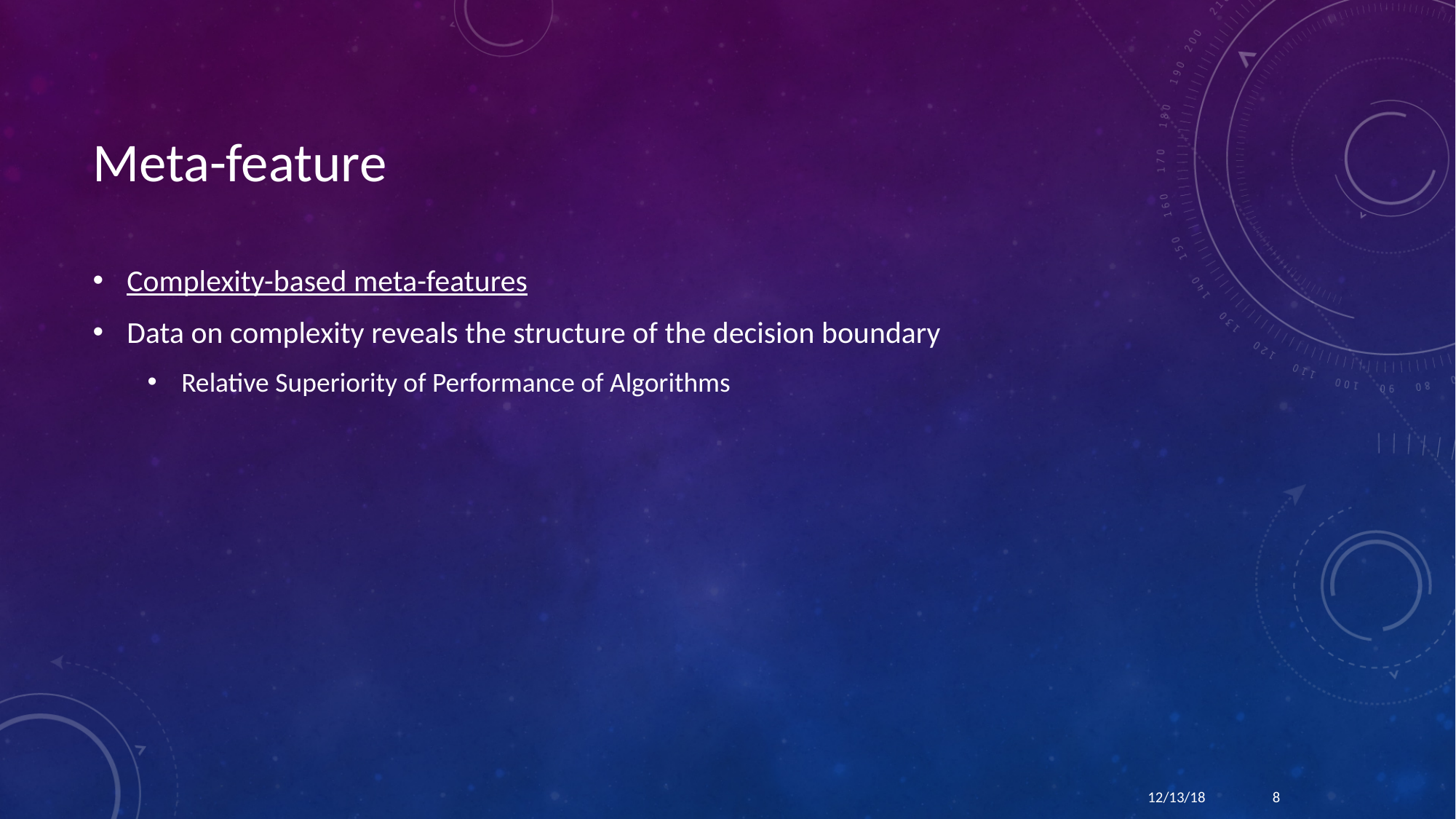

# Meta-feature
Complexity-based meta-features
Data on complexity reveals the structure of the decision boundary
Relative Superiority of Performance of Algorithms
12/13/18
8